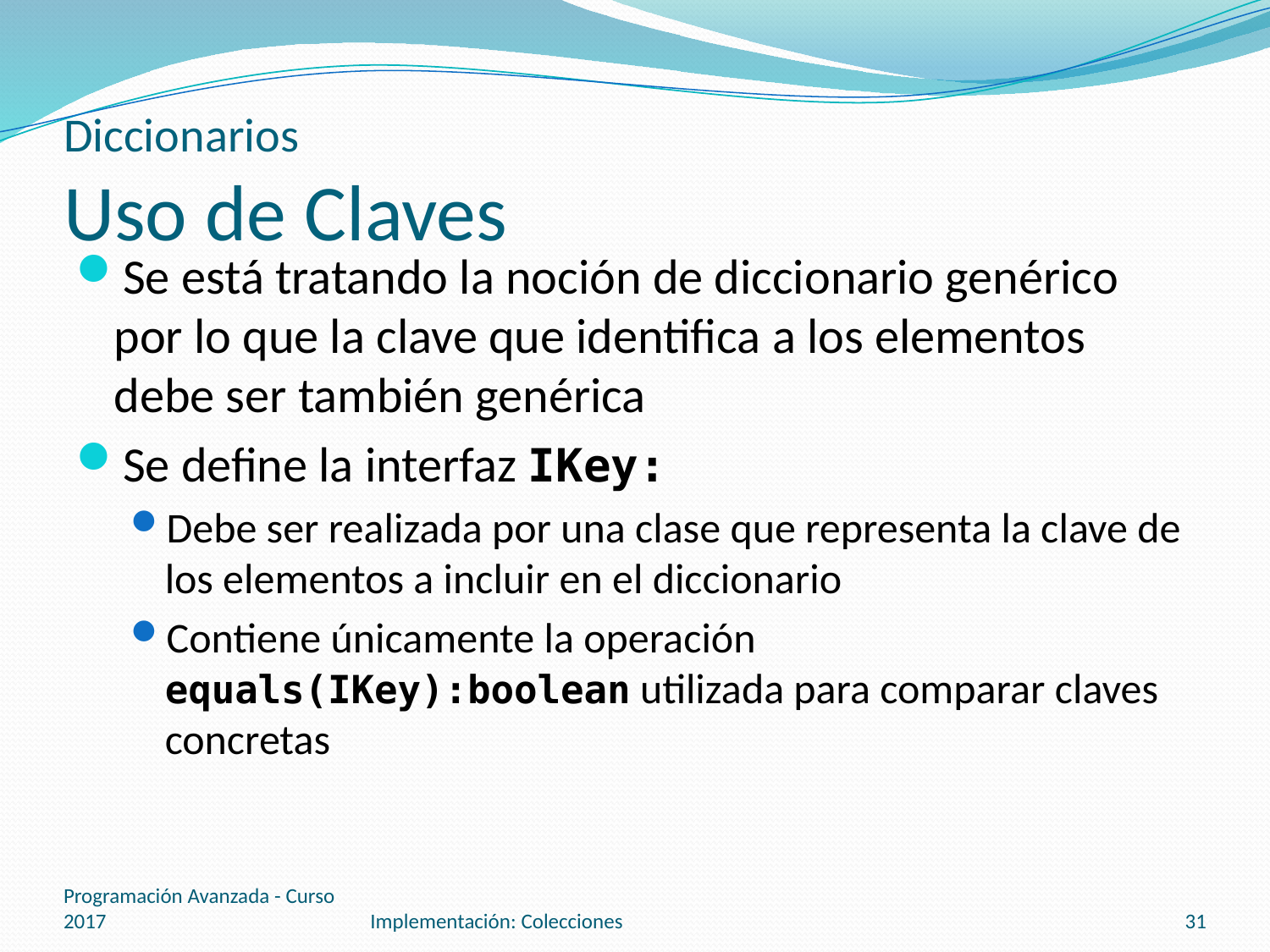

# Diccionarios Uso de Claves
Se está tratando la noción de diccionario genérico por lo que la clave que identifica a los elementos debe ser también genérica
Se define la interfaz IKey:
Debe ser realizada por una clase que representa la clave de los elementos a incluir en el diccionario
Contiene únicamente la operación equals(IKey):boolean utilizada para comparar claves concretas
Programación Avanzada - Curso 2017
Implementación: Colecciones
31